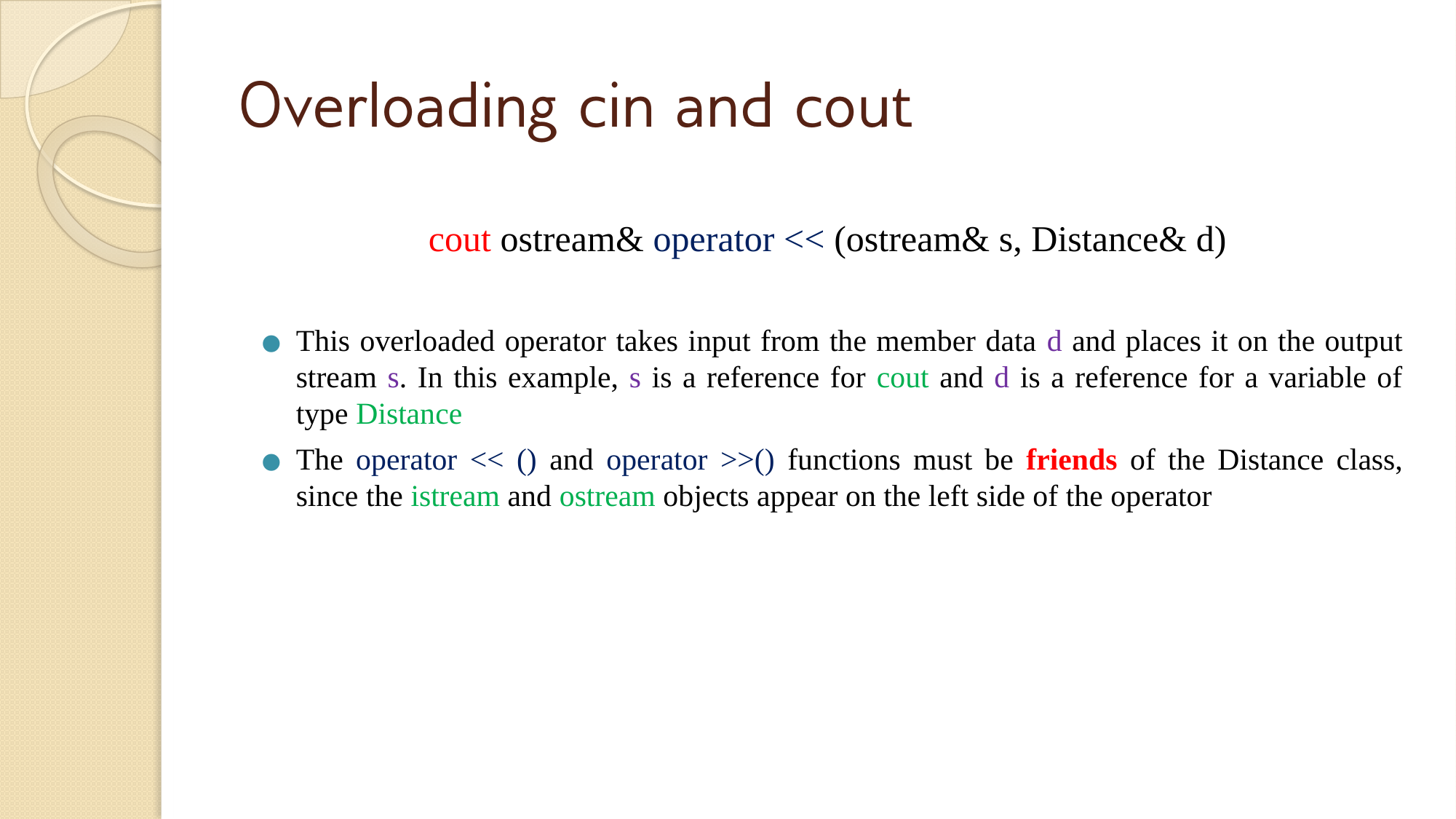

# Overloading cin and cout
cout ostream& operator << (ostream& s, Distance& d)

This overloaded operator takes input from the member data d and places it on the output stream s. In this example, s is a reference for cout and d is a reference for a variable of type Distance
The operator << () and operator >>() functions must be friends of the Distance class, since the istream and ostream objects appear on the left side of the operator